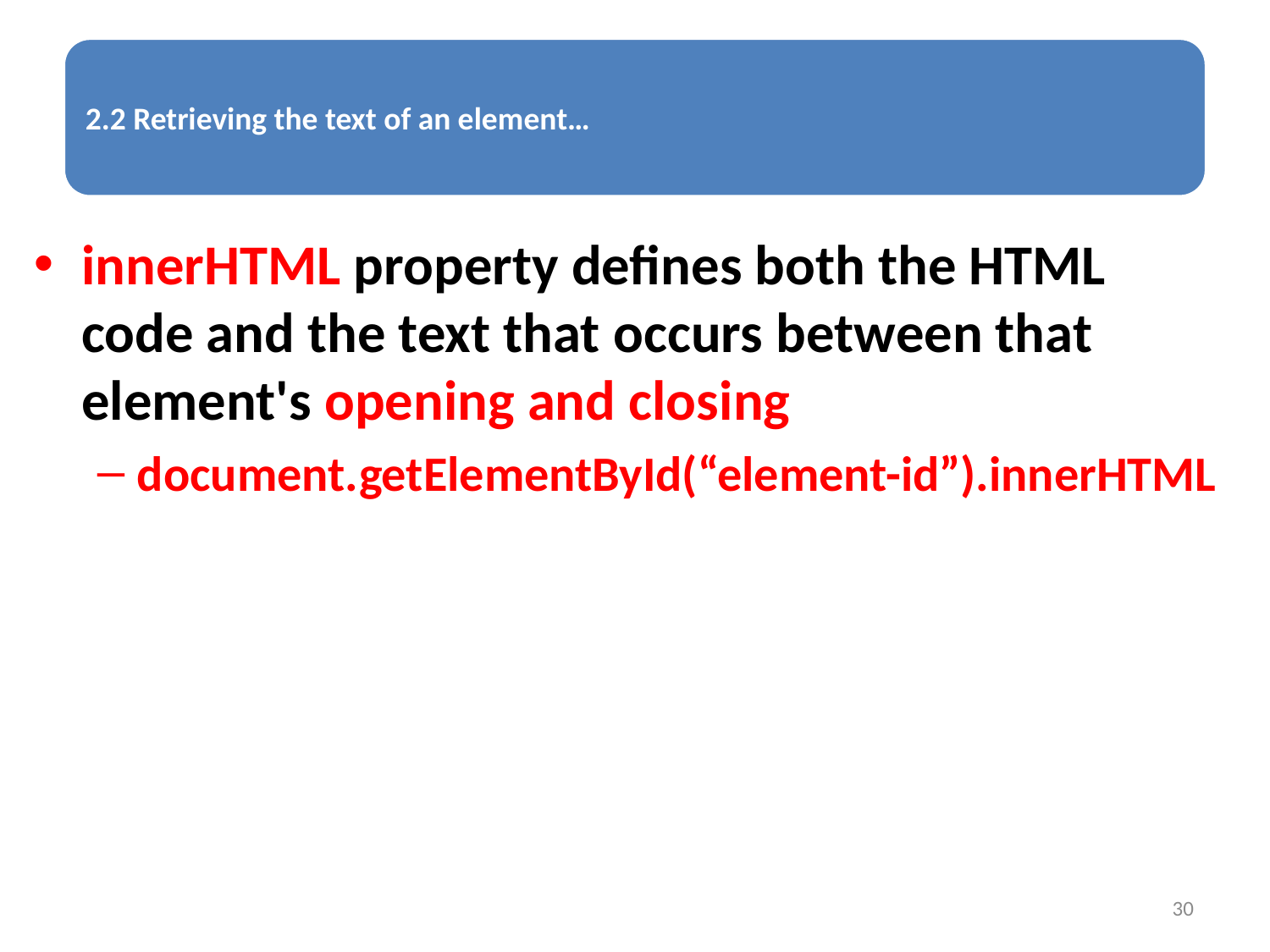

2.2 Retrieving the text of an element…
innerHTML property defines both the HTML code and the text that occurs between that element's opening and closing
document.getElementById(“element-id”).innerHTML
30